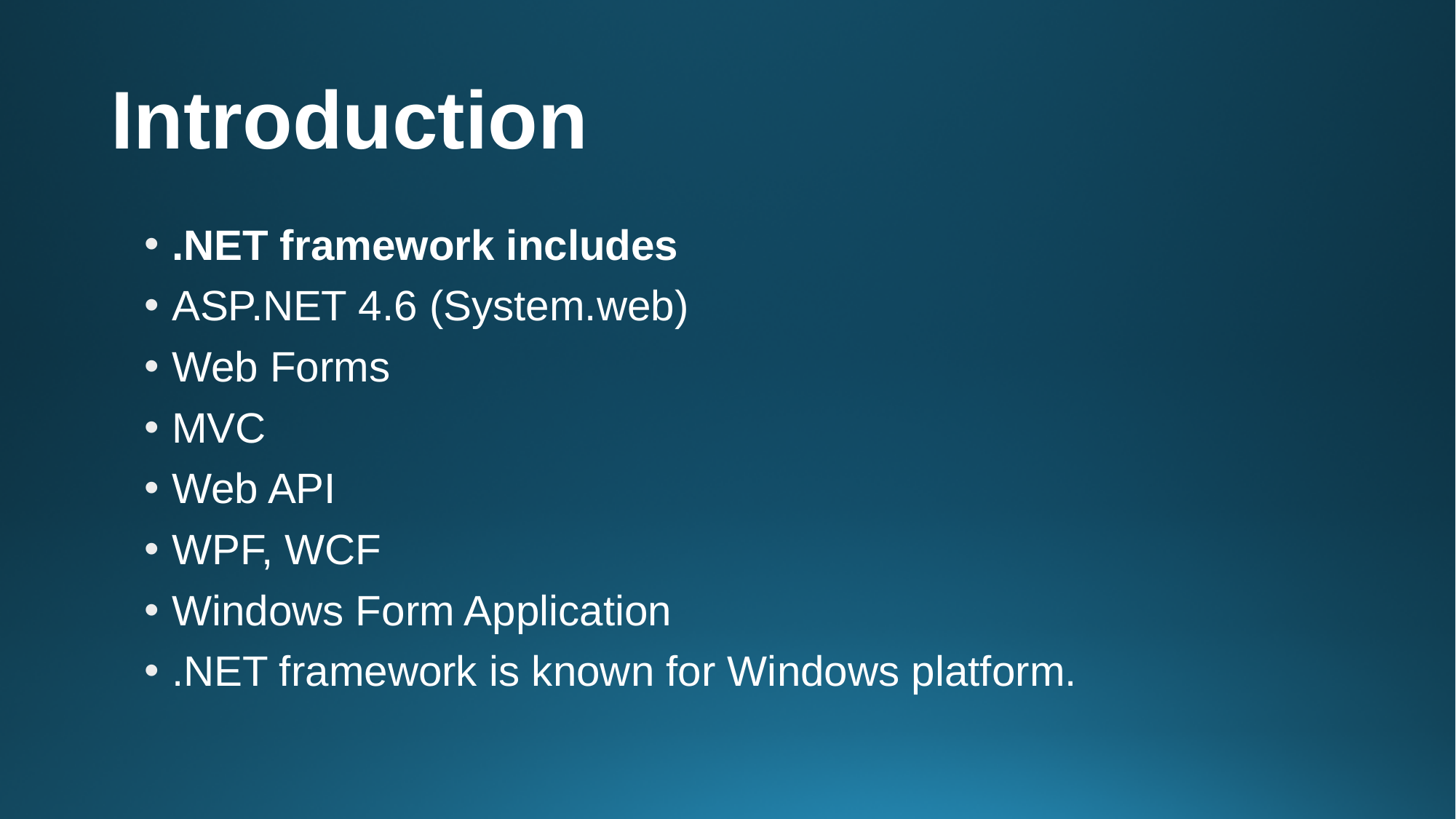

# Introduction
.NET framework includes
ASP.NET 4.6 (System.web)
Web Forms
MVC
Web API
WPF, WCF
Windows Form Application
.NET framework is known for Windows platform.